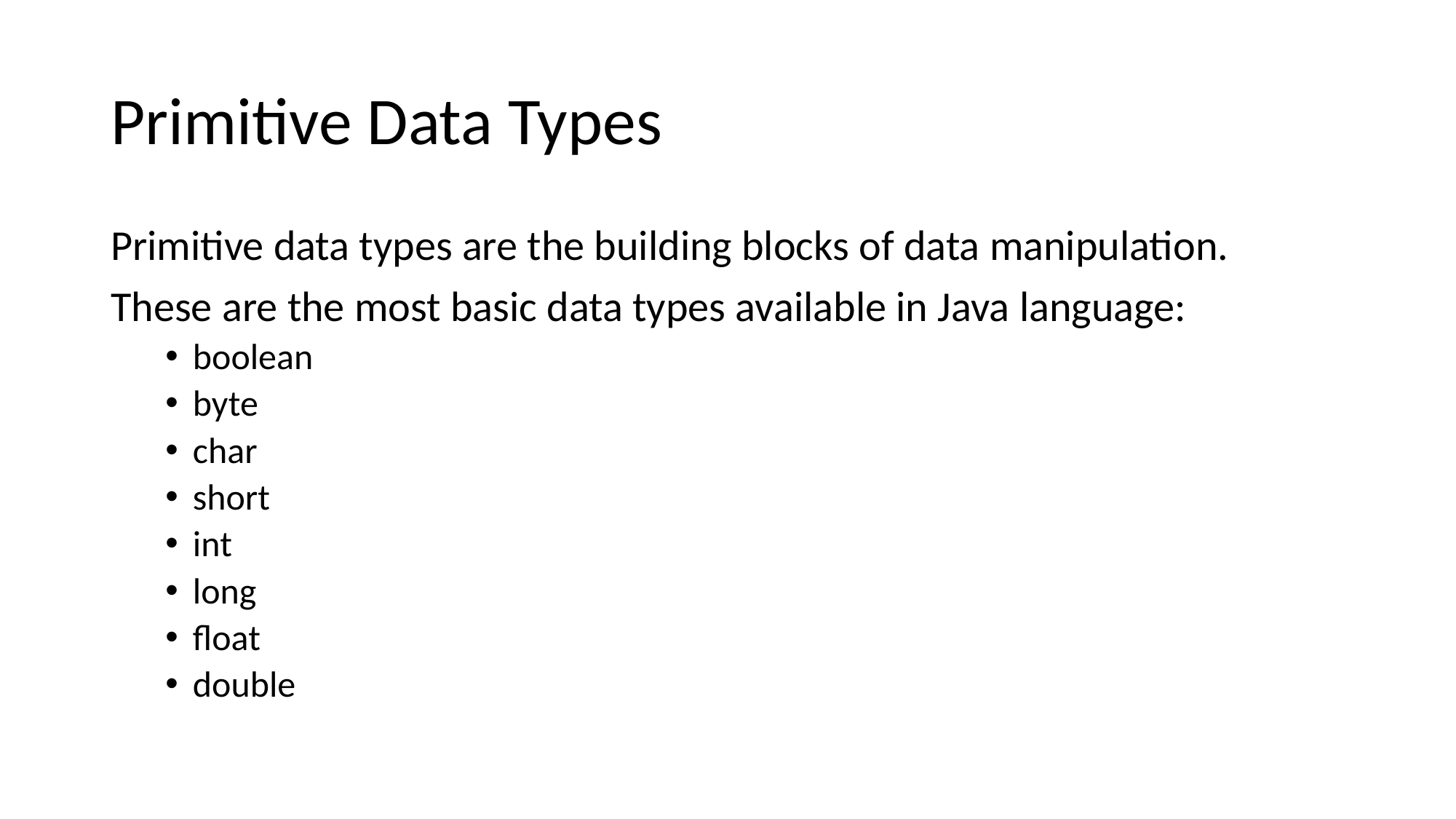

# Primitive Data Types
Primitive data types are the building blocks of data manipulation.
These are the most basic data types available in Java language:
boolean
byte
char
short
int
long
float
double